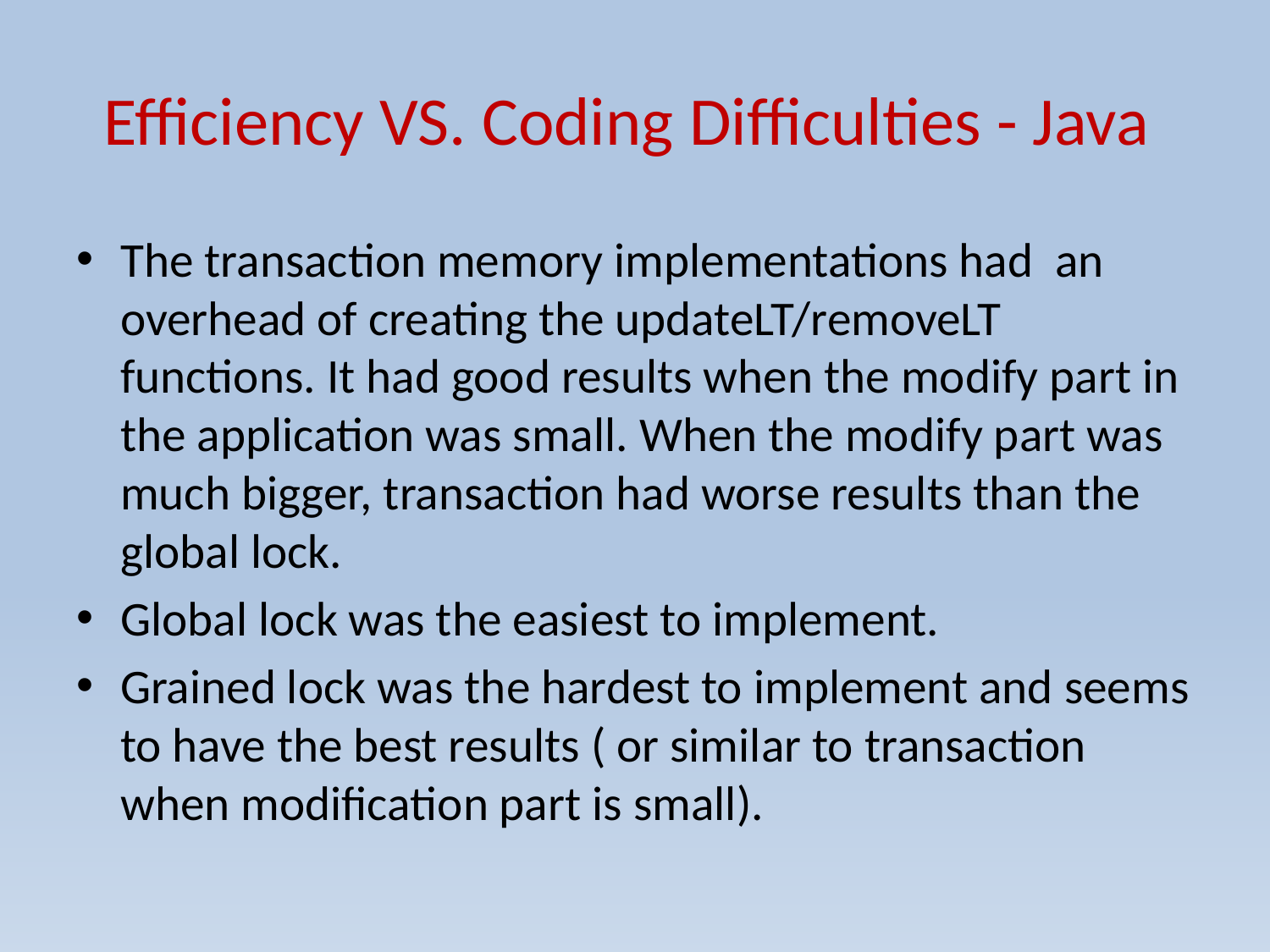

# Efficiency VS. Coding Difficulties - Java
The transaction memory implementations had  an overhead of creating the updateLT/removeLT functions. It had good results when the modify part in the application was small. When the modify part was much bigger, transaction had worse results than the global lock.
Global lock was the easiest to implement.
Grained lock was the hardest to implement and seems to have the best results ( or similar to transaction when modification part is small).